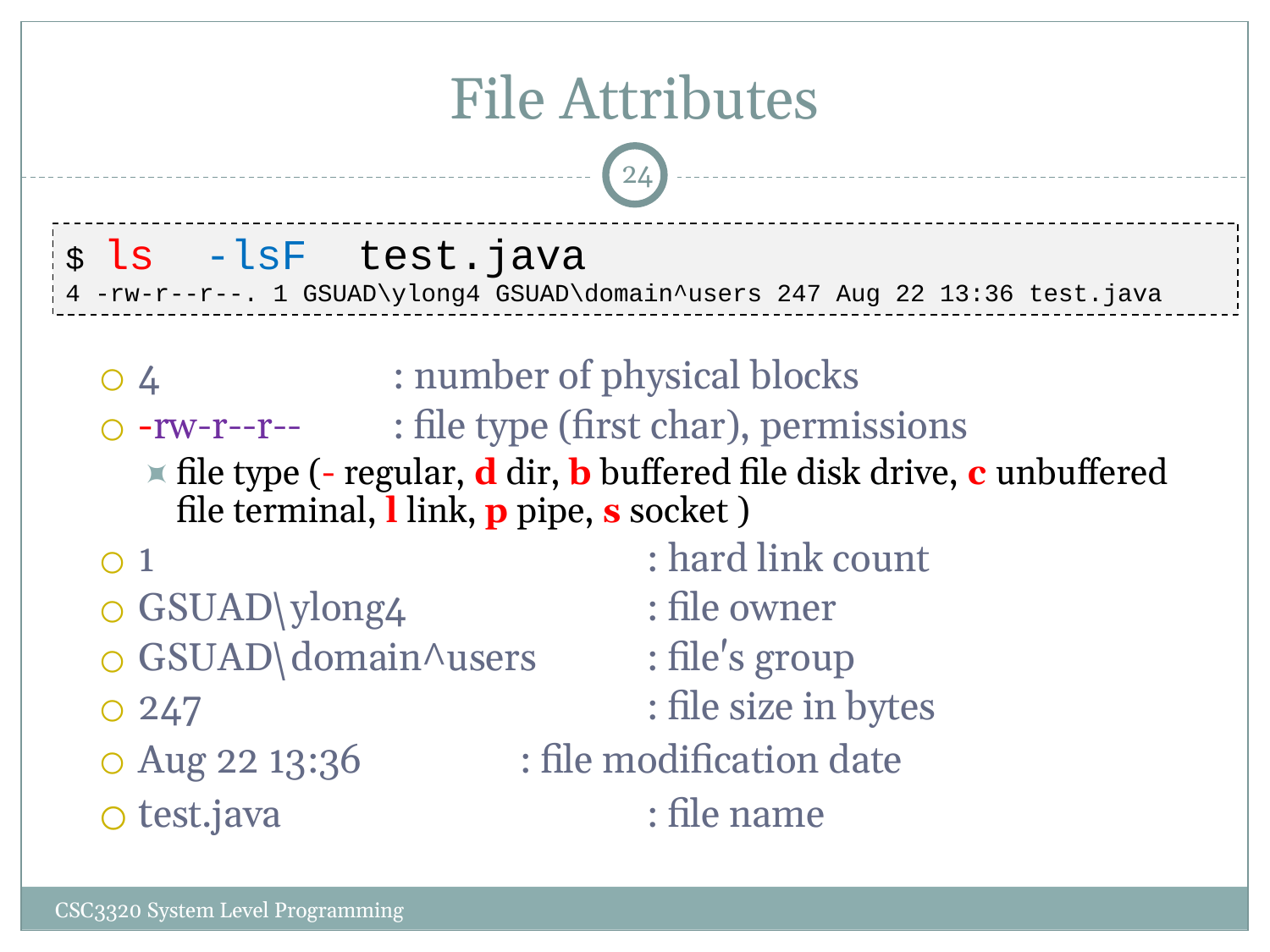

# File Attributes
24
$ ls  -lsF  test.java
4 -rw-r--r--. 1 GSUAD\ylong4 GSUAD\domain^users 247 Aug 22 13:36 test.java
4          		: number of physical blocks
-rw-r--r--  	: file type (first char), permissions
file type (- regular, d dir, b buffered file disk drive, c unbuffered file terminal, l link, p pipe, s socket )
1            			: hard link count
GSUAD\ylong4		: file owner
GSUAD\domain^users	: file's group
247 				: file size in bytes
Aug 22 13:36 		: file modification date
test.java			: file name
CSC3320 System Level Programming